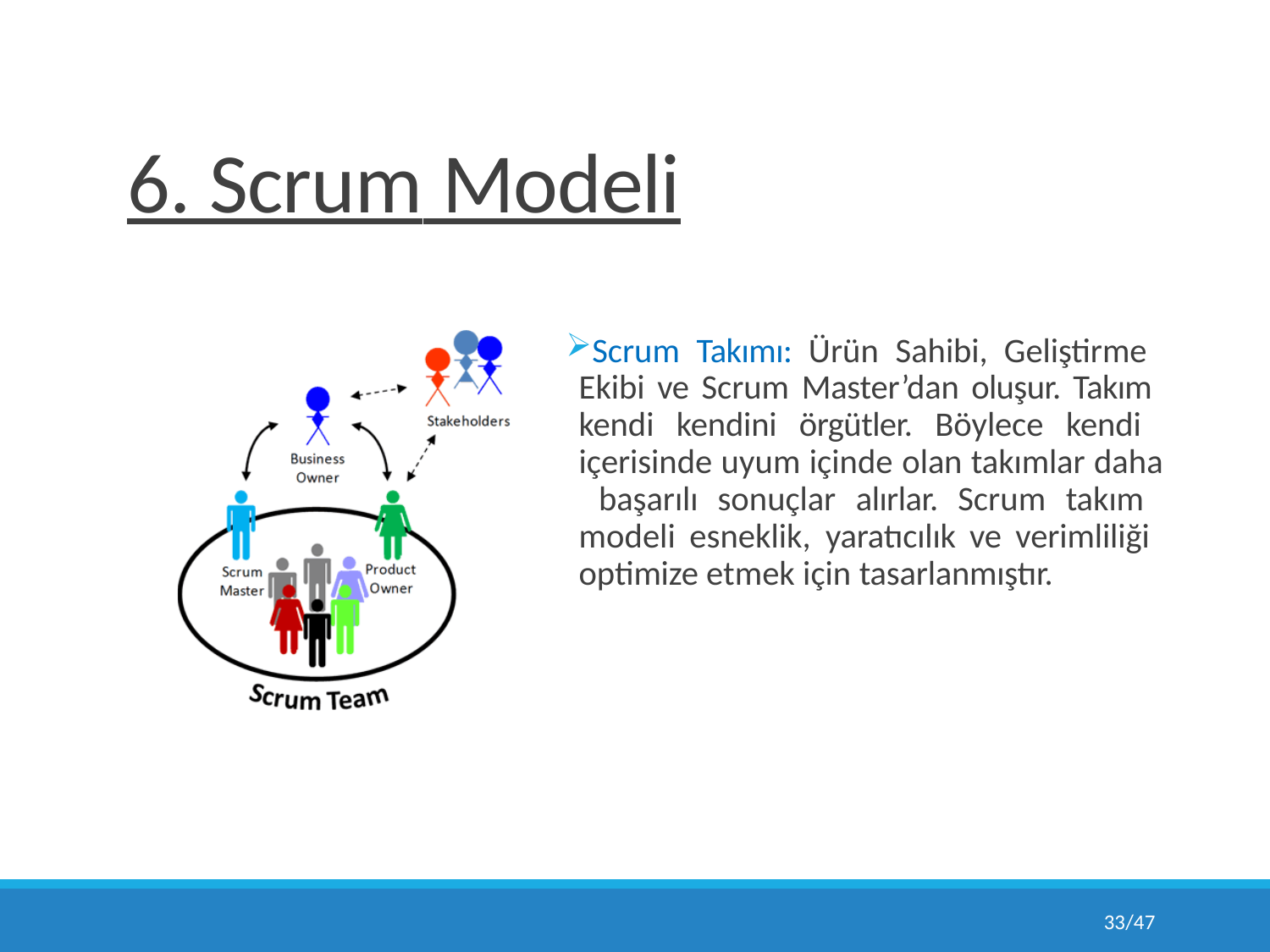

# 6. Scrum Modeli
Scrum Takımı: Ürün Sahibi, Geliştirme  Ekibi ve Scrum Master’dan oluşur. Takım  kendi kendini örgütler. Böylece kendi  içerisinde uyum içinde olan takımlar daha  başarılı sonuçlar alırlar. Scrum takım  modeli esneklik, yaratıcılık ve verimliliği  optimize etmek için tasarlanmıştır.

33/47